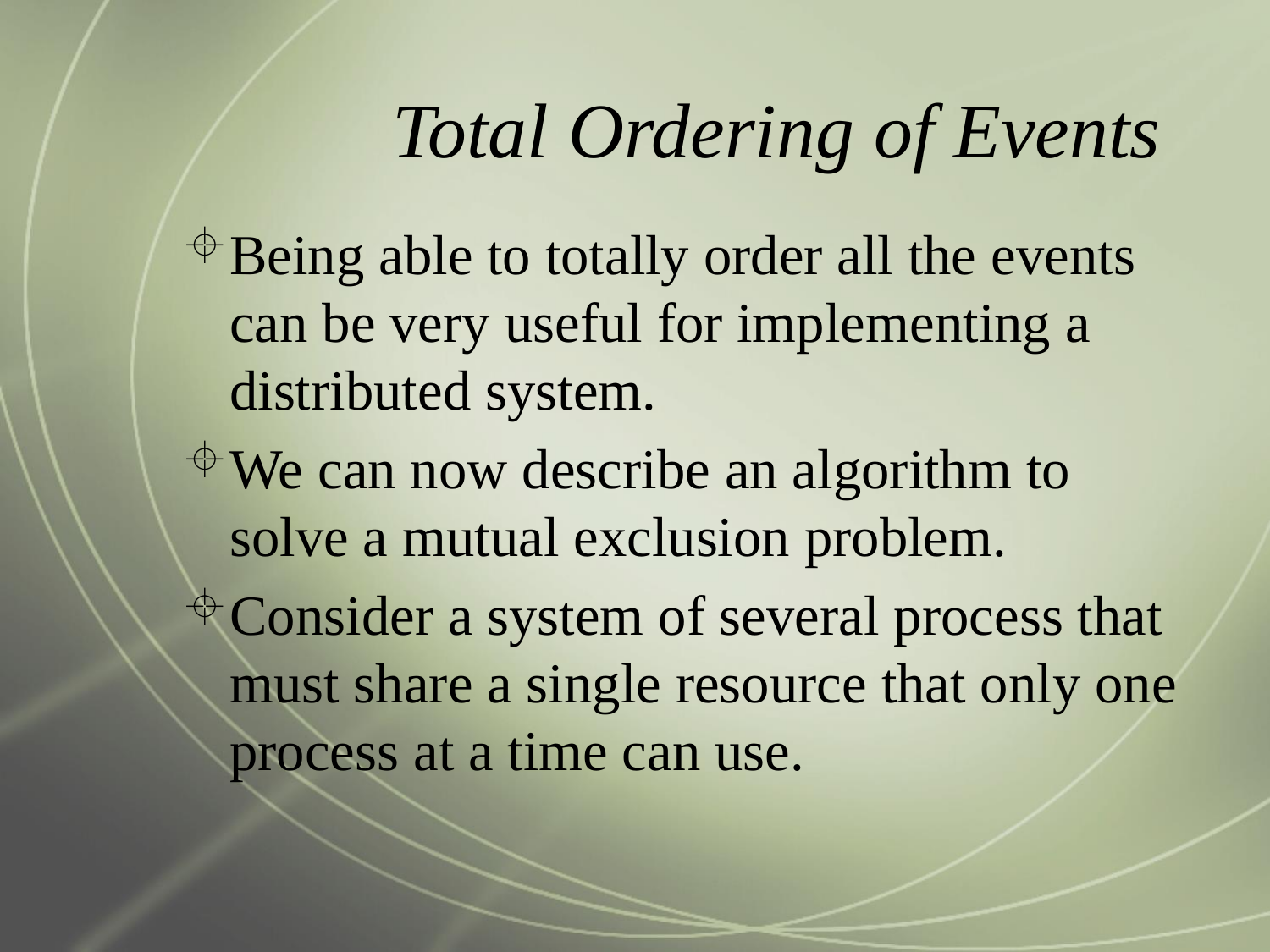

# Total Ordering of Events
Being able to totally order all the events can be very useful for implementing a distributed system.
We can now describe an algorithm to solve a mutual exclusion problem.
Consider a system of several process that must share a single resource that only one process at a time can use.